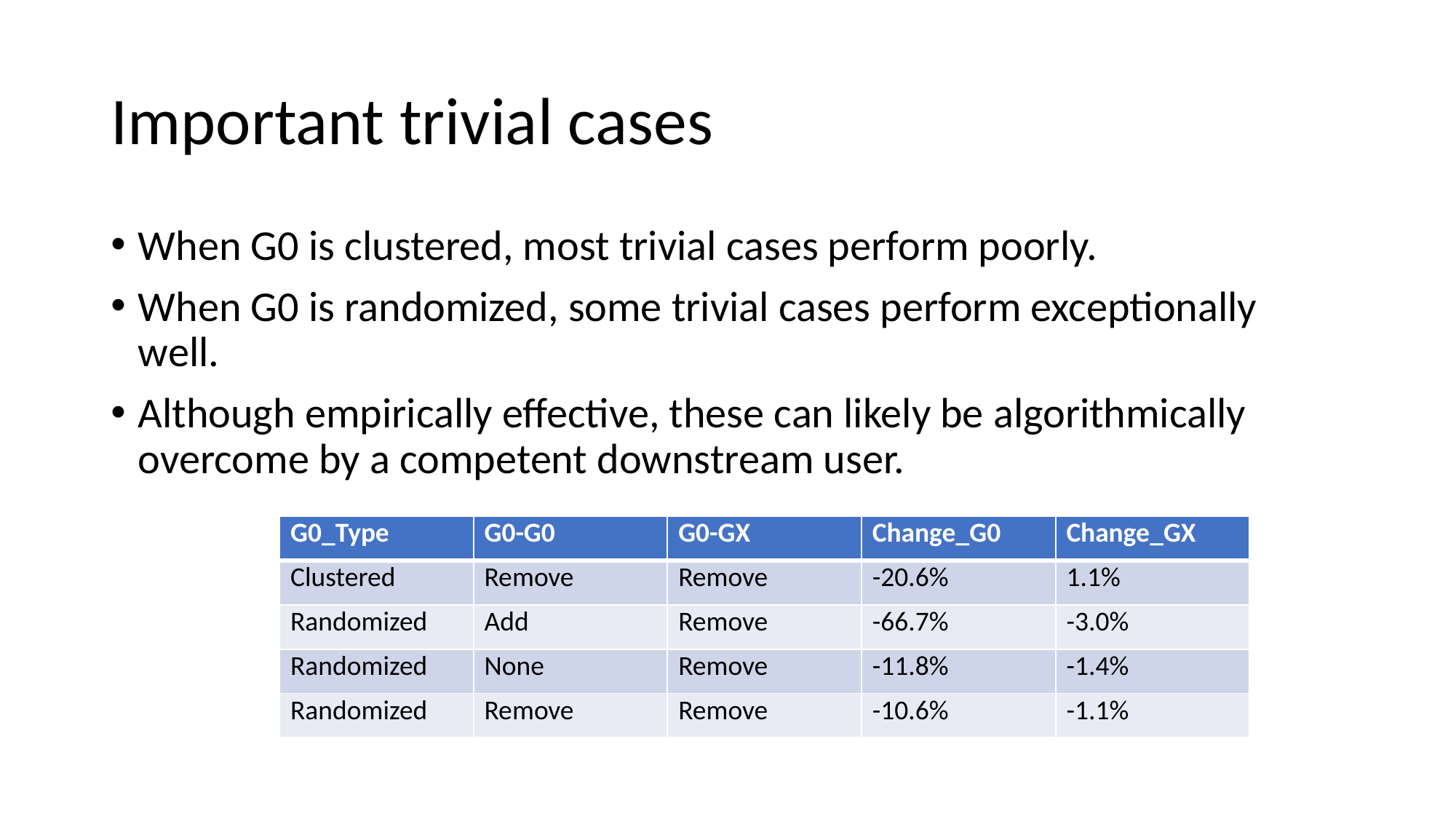

# Important trivial cases
When G0 is clustered, most trivial cases perform poorly.
When G0 is randomized, some trivial cases perform exceptionally well.
Although empirically effective, these can likely be algorithmically overcome by a competent downstream user.
| G0\_Type | G0-G0 | G0-GX | Change\_G0 | Change\_GX |
| --- | --- | --- | --- | --- |
| Clustered | Remove | Remove | -20.6% | 1.1% |
| Randomized | Add | Remove | -66.7% | -3.0% |
| Randomized | None | Remove | -11.8% | -1.4% |
| Randomized | Remove | Remove | -10.6% | -1.1% |